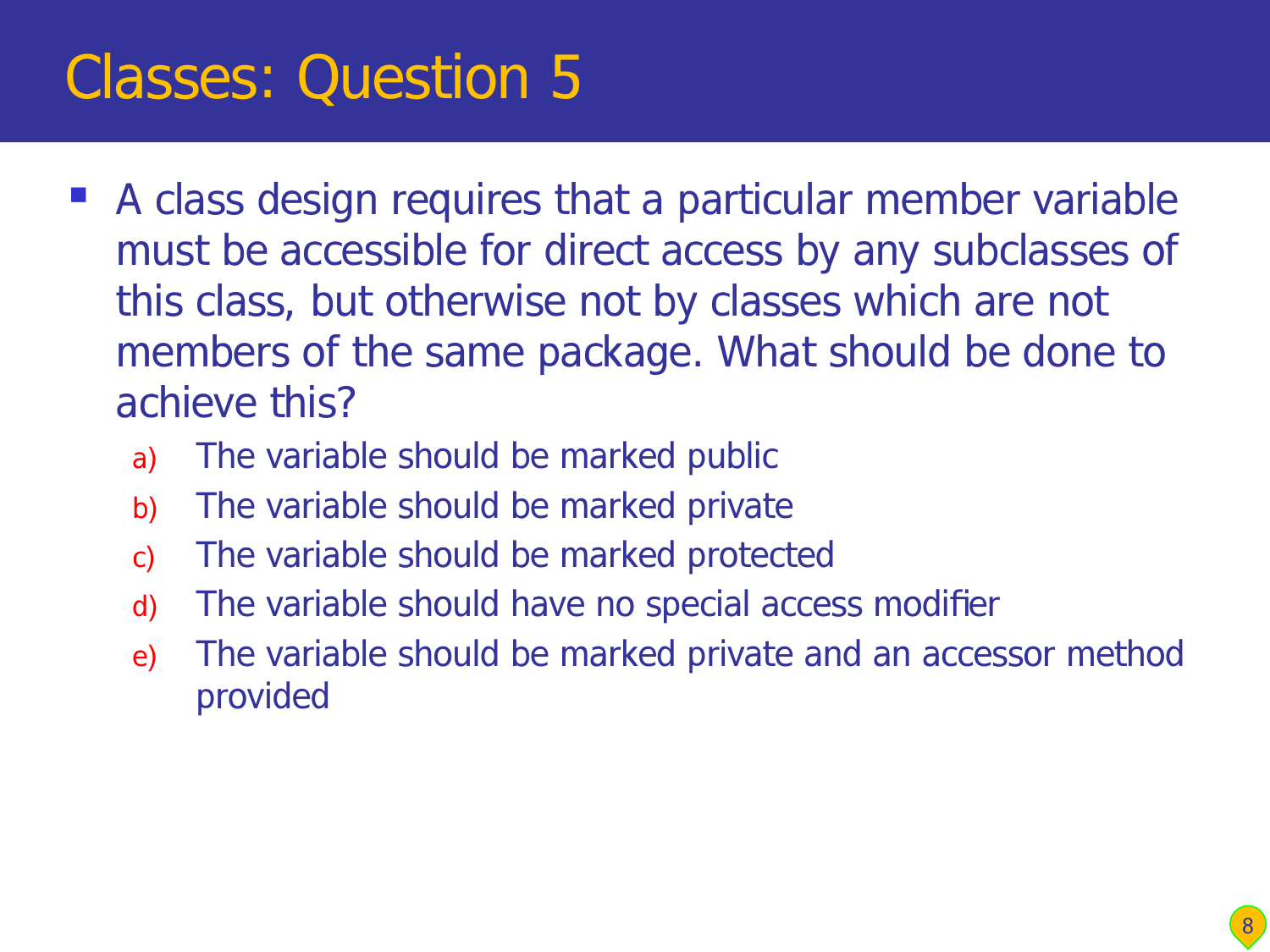

# Classes: Question 5
A class design requires that a particular member variable must be accessible for direct access by any subclasses of this class, but otherwise not by classes which are not members of the same package. What should be done to achieve this?
The variable should be marked public
The variable should be marked private
The variable should be marked protected
The variable should have no special access modifier
The variable should be marked private and an accessor method provided
8